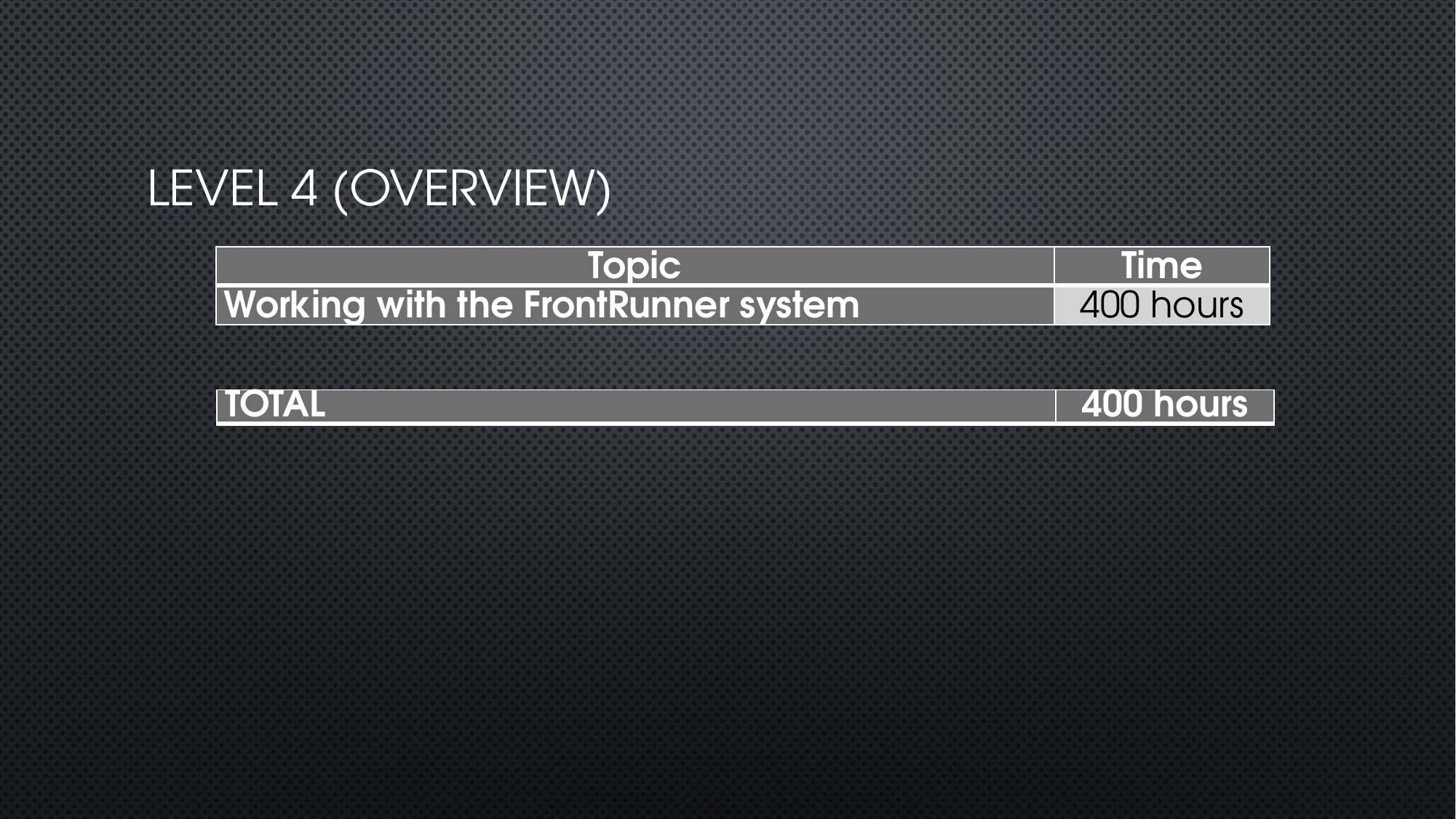

# Level 4 (Overview)

| Topic | Time |
| --- | --- |
| Working with the FrontRunner system | 400 hours |
| TOTAL | 400 hours |
| --- | --- |